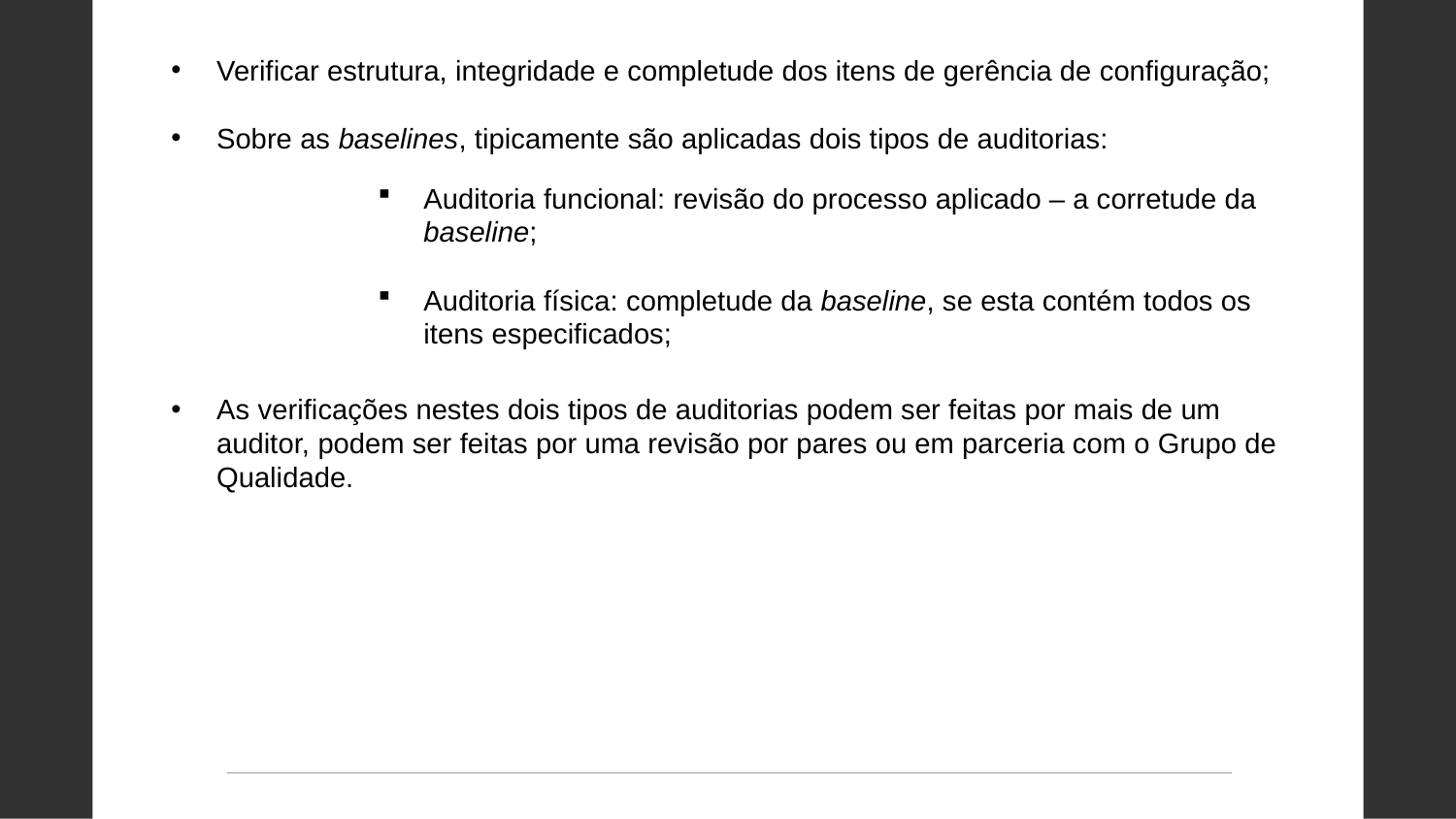

Verificar estrutura, integridade e completude dos itens de gerência de configuração;

Sobre as baselines, tipicamente são aplicadas dois tipos de auditorias:

As verificações nestes dois tipos de auditorias podem ser feitas por mais de um auditor, podem ser feitas por uma revisão por pares ou em parceria com o Grupo de Qualidade.

Auditoria funcional: revisão do processo aplicado – a corretude da baseline;

Auditoria física: completude da baseline, se esta contém todos os itens especificados;